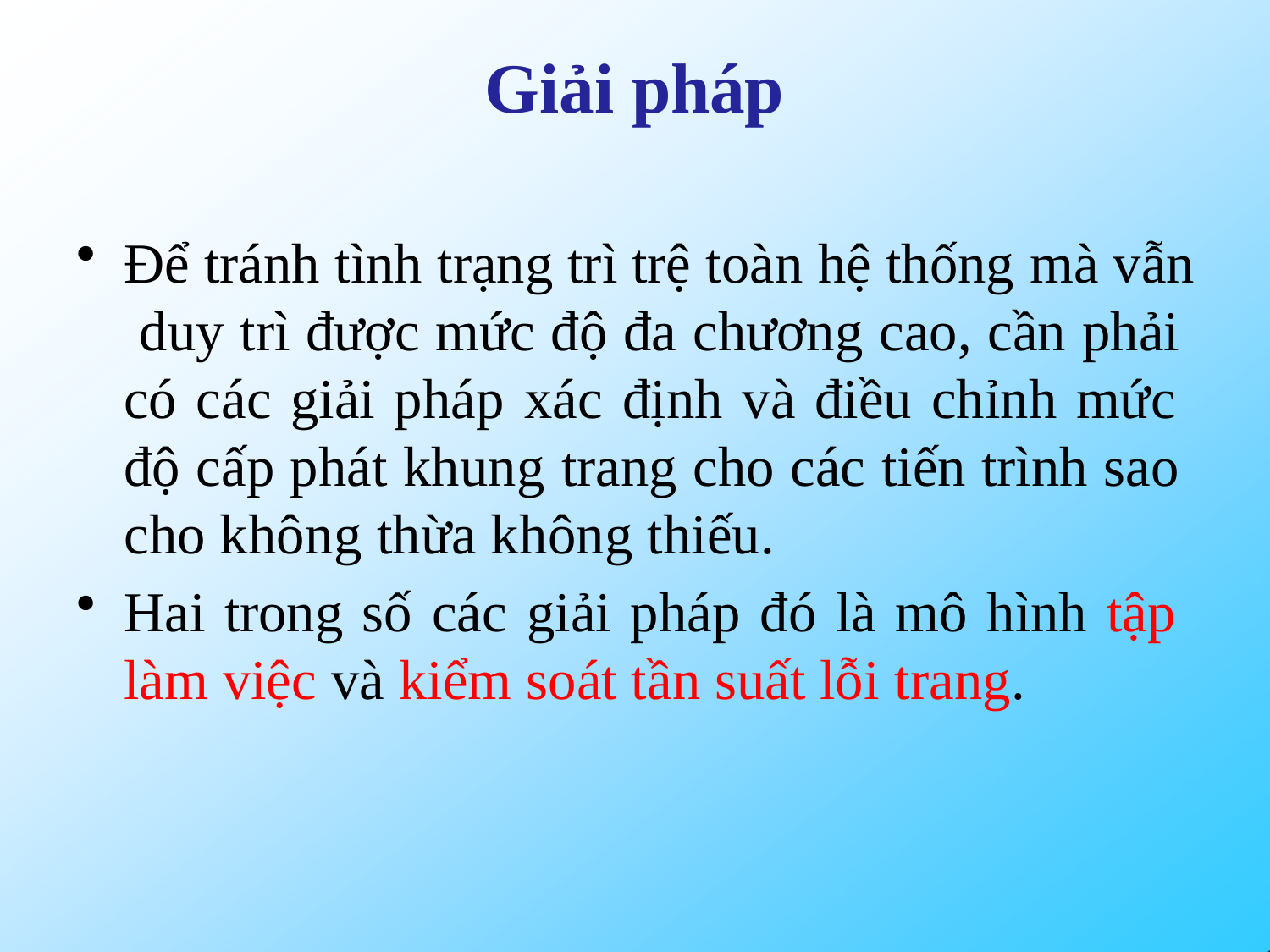

# Giải pháp
Để tránh tình trạng trì trệ toàn hệ thống mà vẫn  duy trì được mức độ đa chương cao, cần phải  có các giải pháp xác định và điều chỉnh mức  độ cấp phát khung trang cho các tiến trình sao  cho không thừa không thiếu.
Hai trong số các giải pháp đó là mô hình tập  làm việc và kiểm soát tần suất lỗi trang.